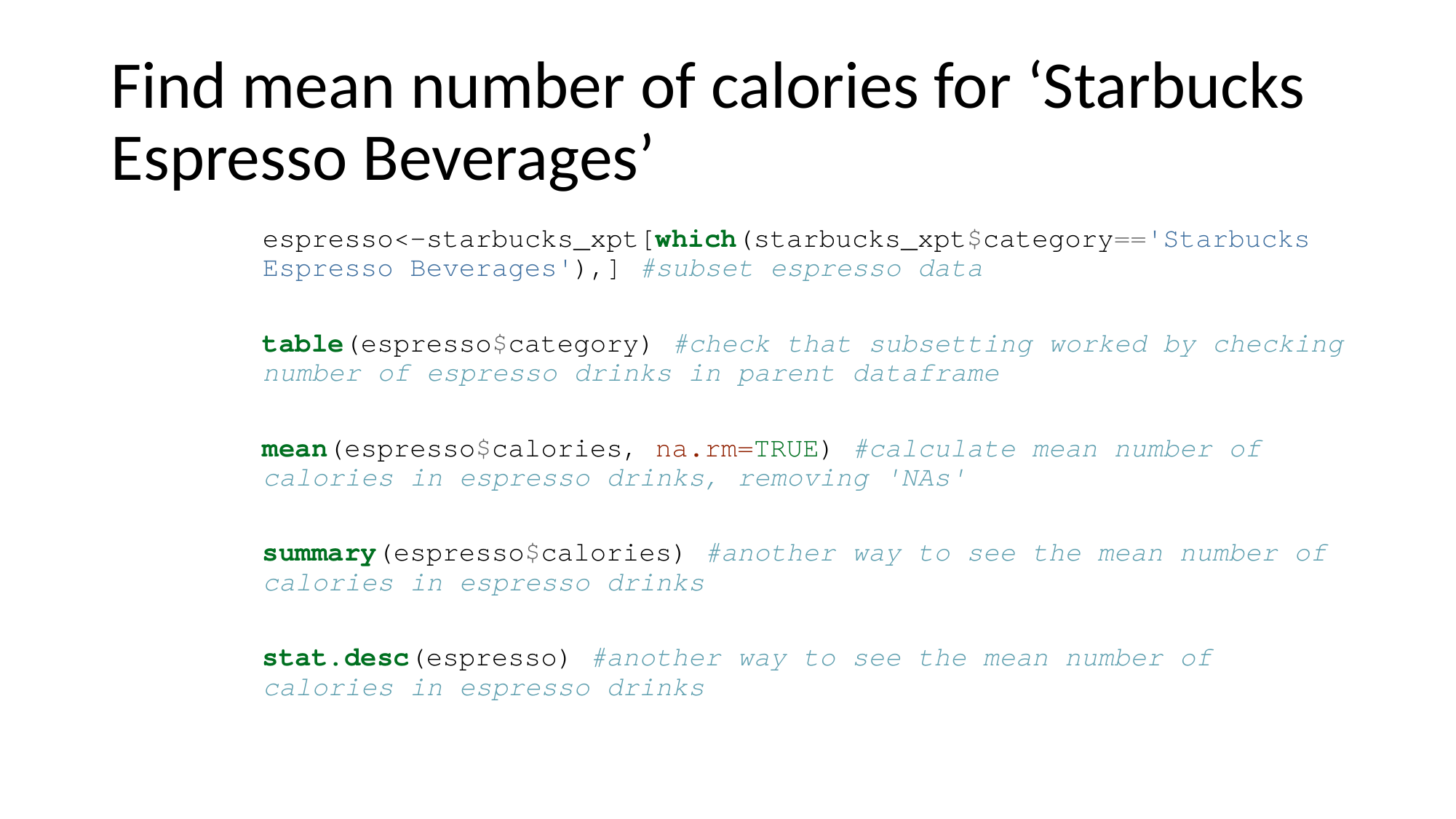

# Find mean number of calories for ‘Starbucks Espresso Beverages’
espresso<-starbucks_xpt[which(starbucks_xpt$category=='Starbucks Espresso Beverages'),] #subset espresso data
table(espresso$category) #check that subsetting worked by checking number of espresso drinks in parent dataframe
mean(espresso$calories, na.rm=TRUE) #calculate mean number of calories in espresso drinks, removing 'NAs'
summary(espresso$calories) #another way to see the mean number of calories in espresso drinks
stat.desc(espresso) #another way to see the mean number of calories in espresso drinks